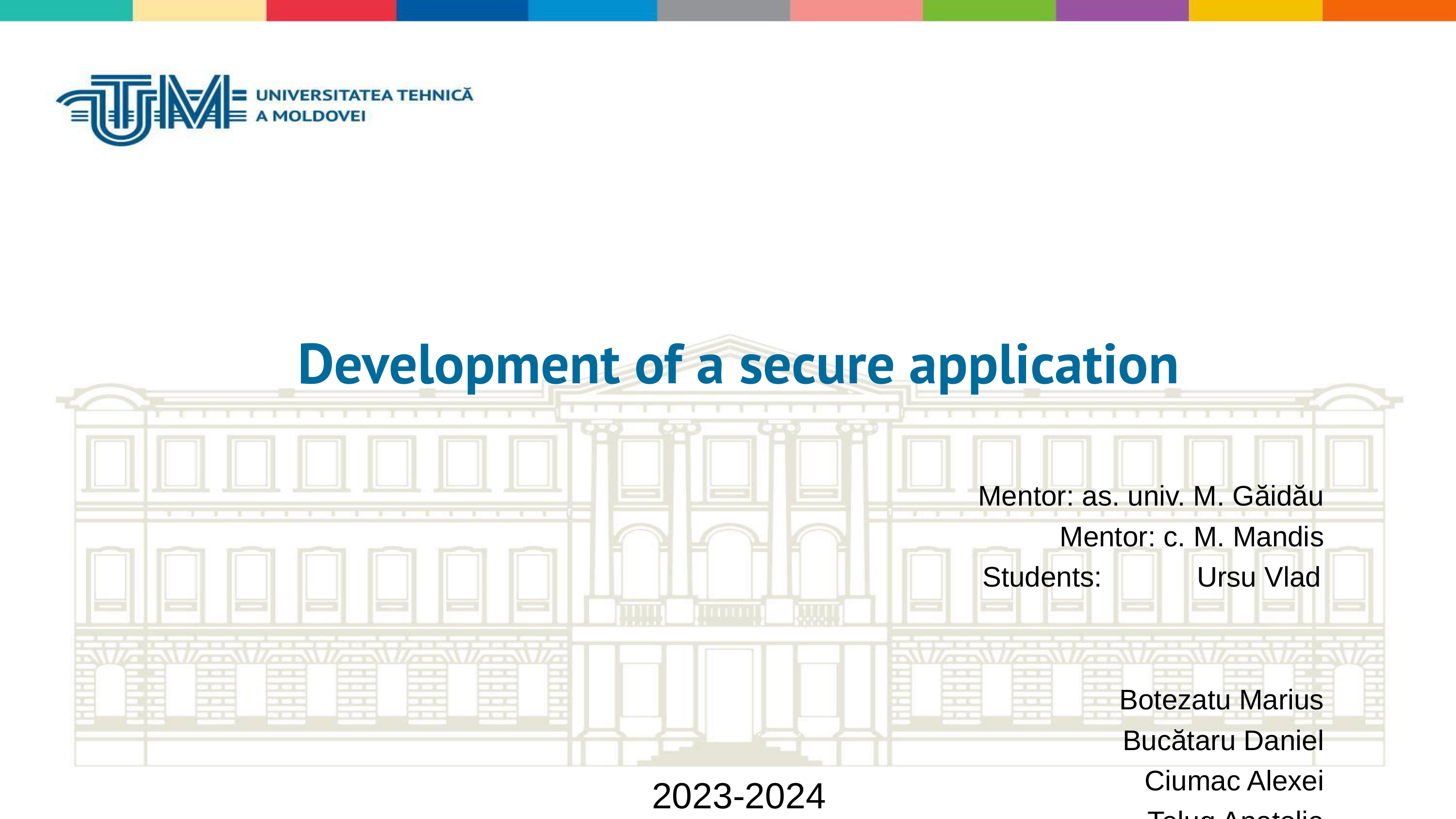

Development of a secure application
Mentor: as. univ. M. Găidău
Mentor: c. M. Mandis
     Students:            Ursu Vlad
Botezatu Marius
Bucătaru Daniel
Ciumac Alexei
Telug Anatolie

2023-2024